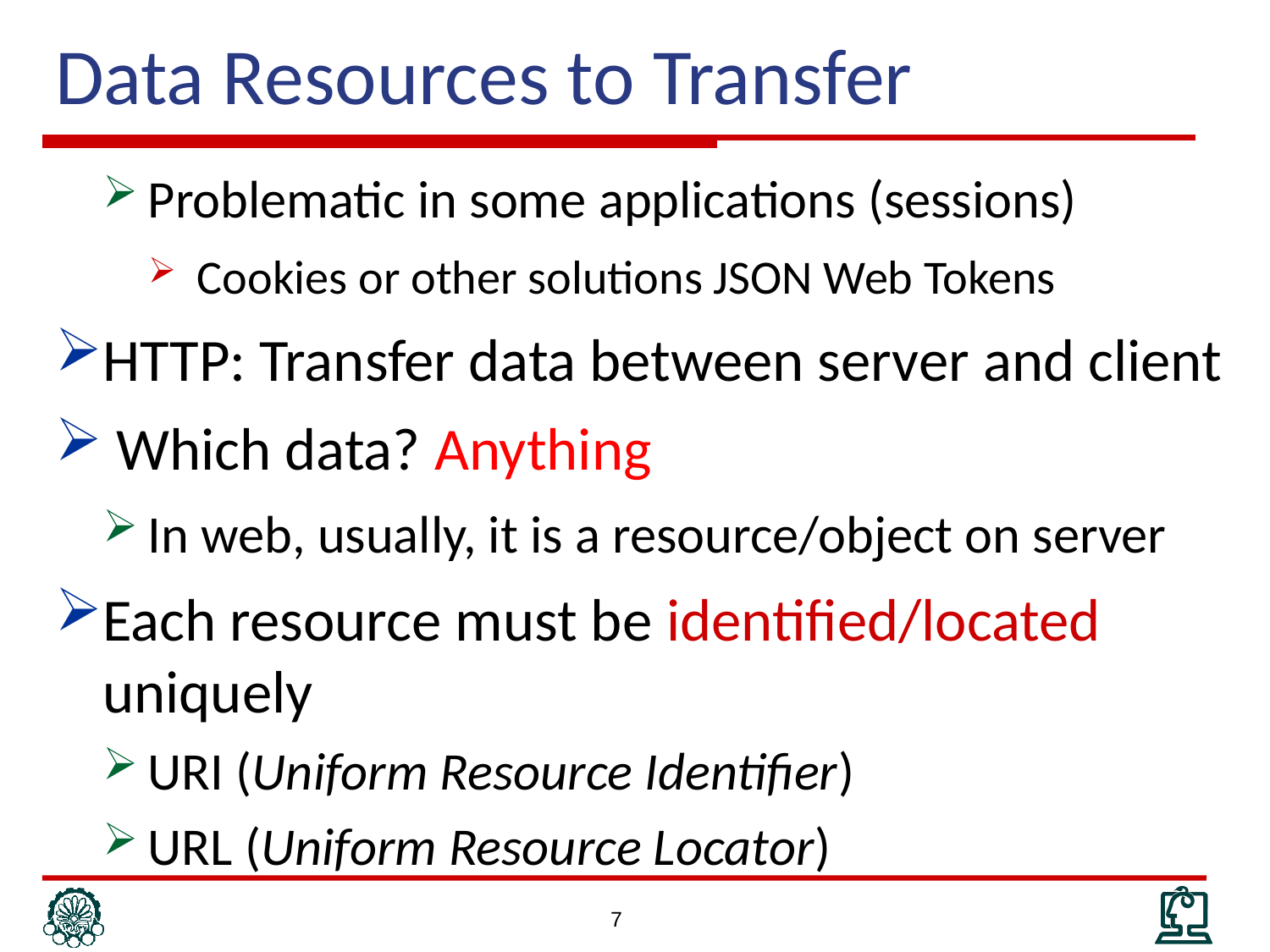

# Data Resources to Transfer
Problematic in some applications (sessions)
Cookies or other solutions JSON Web Tokens
HTTP: Transfer data between server and client
 Which data? Anything
In web, usually, it is a resource/object on server
Each resource must be identified/located uniquely
URI (Uniform Resource Identifier)
URL (Uniform Resource Locator)

7